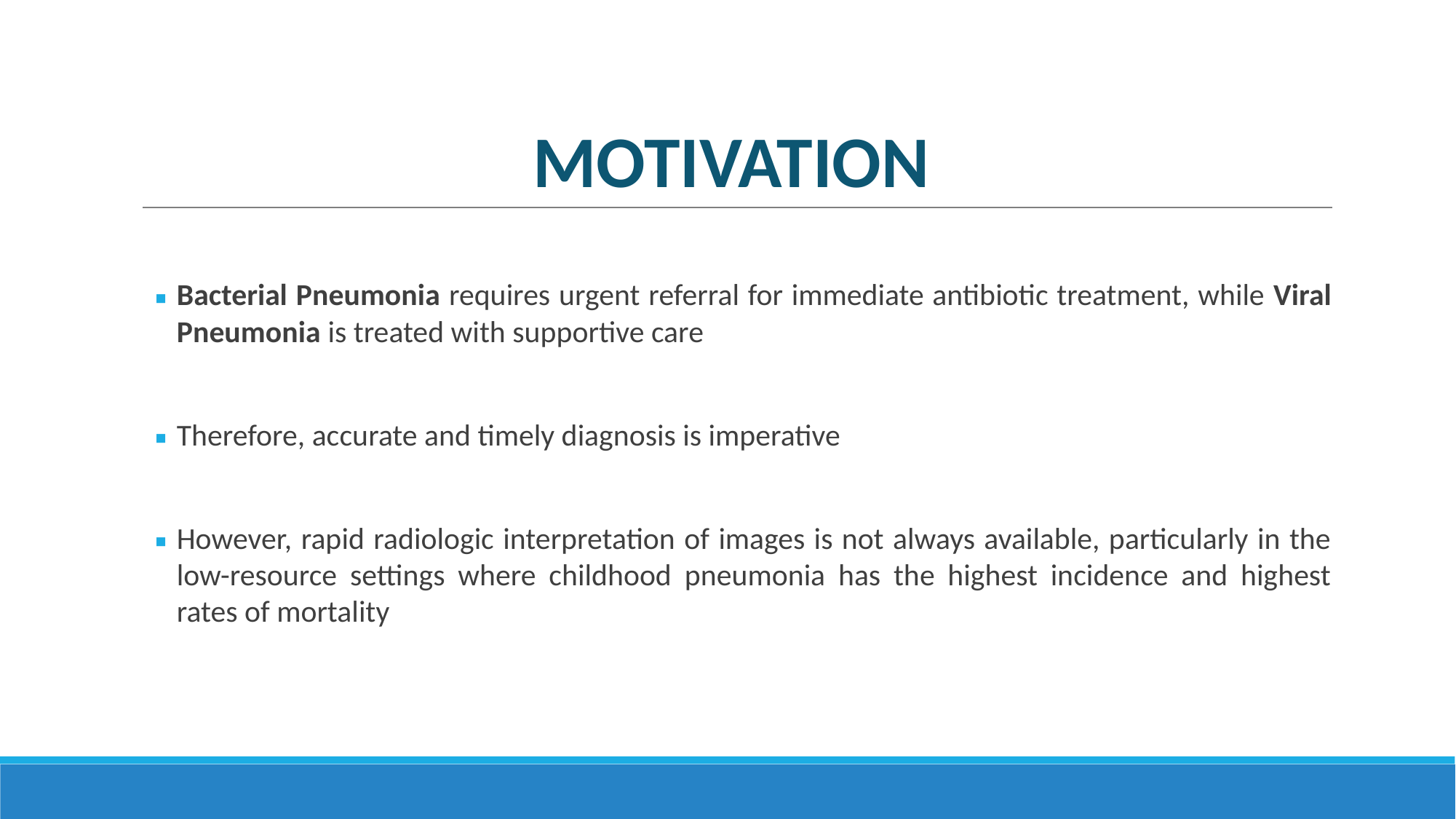

# MOTIVATION
Bacterial Pneumonia requires urgent referral for immediate antibiotic treatment, while Viral Pneumonia is treated with supportive care

Therefore, accurate and timely diagnosis is imperative

However, rapid radiologic interpretation of images is not always available, particularly in the low-resource settings where childhood pneumonia has the highest incidence and highest rates of mortality